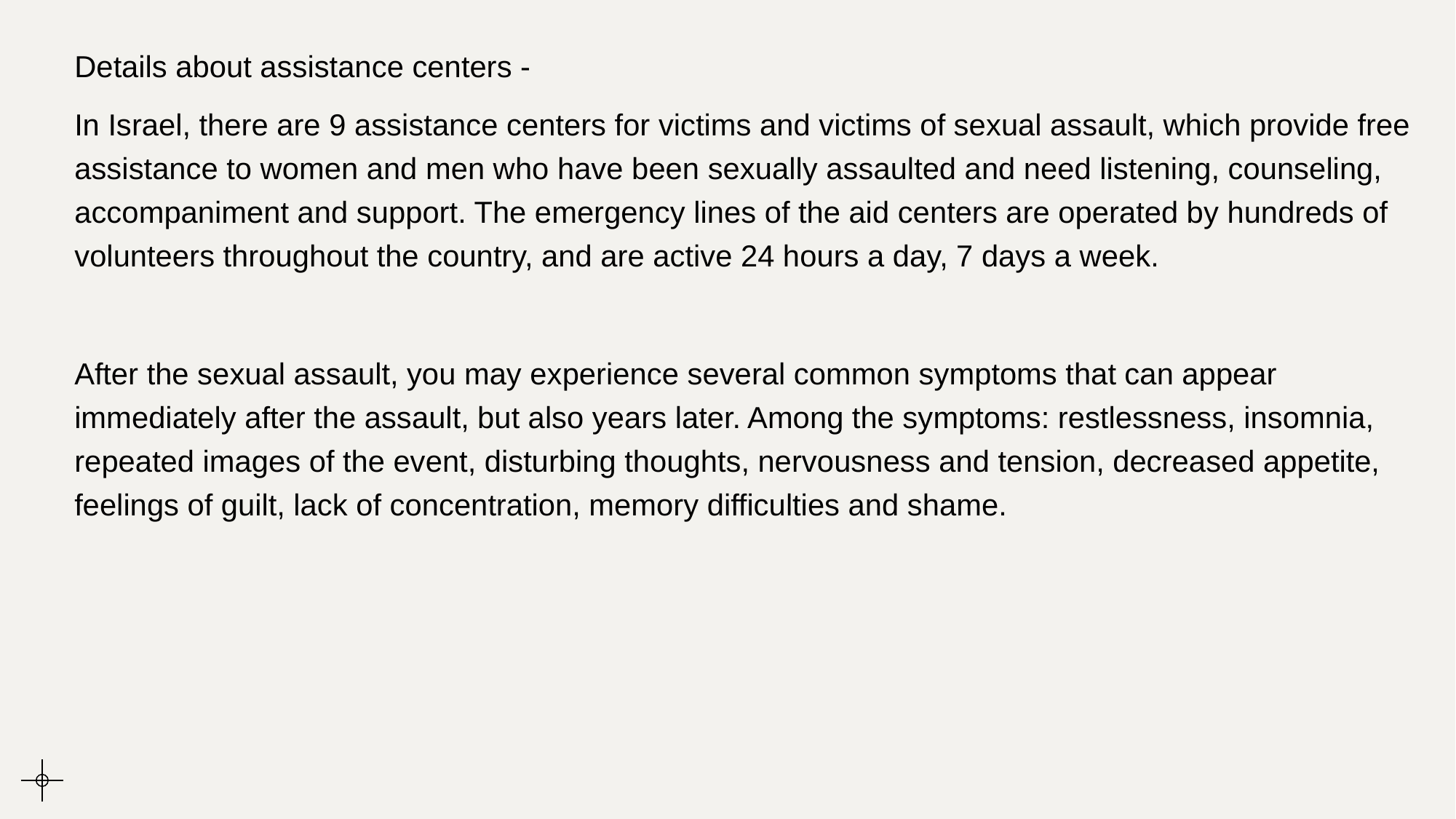

Details about assistance centers -
In Israel, there are 9 assistance centers for victims and victims of sexual assault, which provide free assistance to women and men who have been sexually assaulted and need listening, counseling, accompaniment and support. The emergency lines of the aid centers are operated by hundreds of volunteers throughout the country, and are active 24 hours a day, 7 days a week.

After the sexual assault, you may experience several common symptoms that can appear immediately after the assault, but also years later. Among the symptoms: restlessness, insomnia, repeated images of the event, disturbing thoughts, nervousness and tension, decreased appetite, feelings of guilt, lack of concentration, memory difficulties and shame.